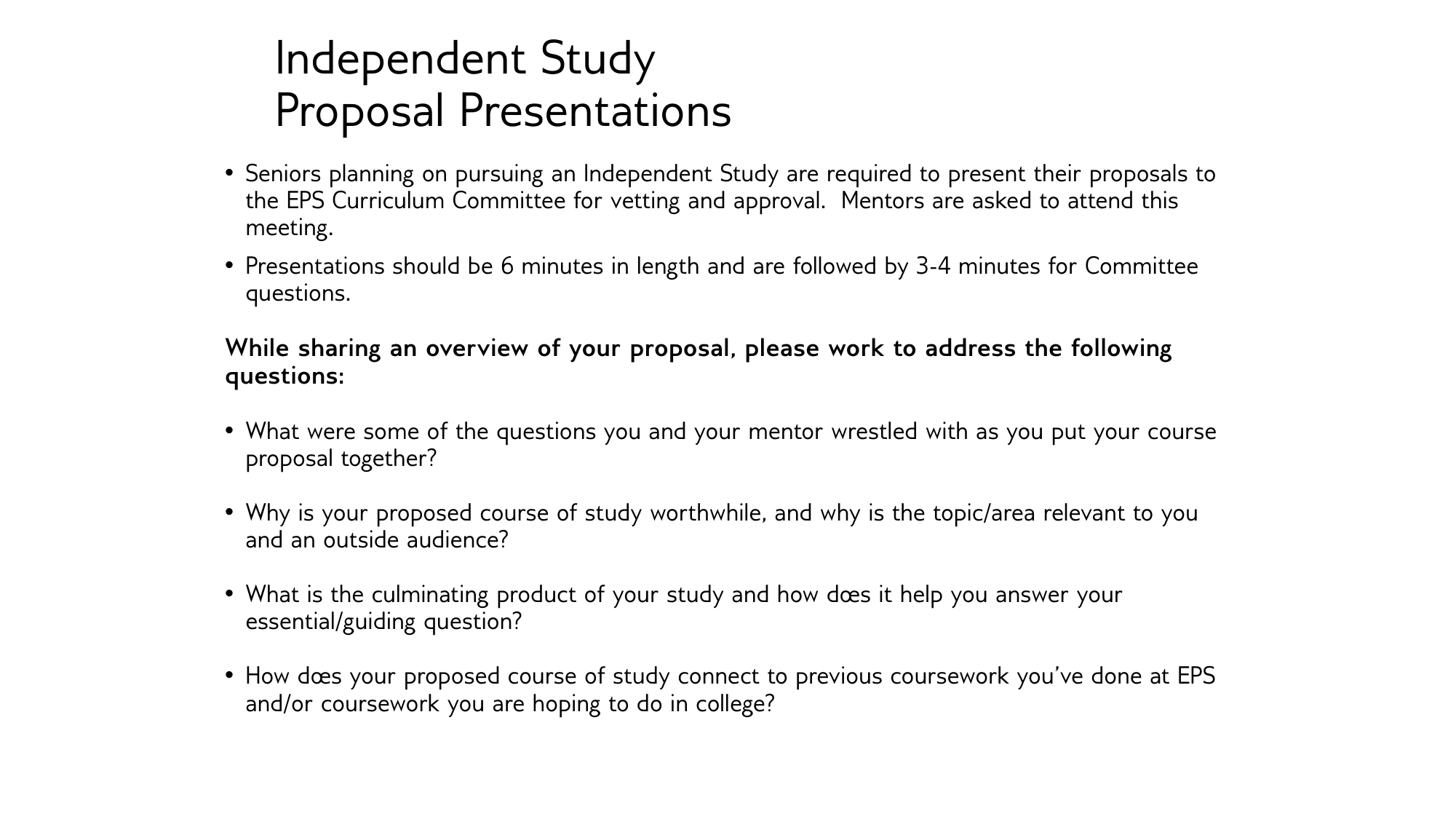

# Independent Study Proposal Presentations
Seniors planning on pursuing an Independent Study are required to present their proposals to the EPS Curriculum Committee for vetting and approval.  Mentors are asked to attend this meeting.
Presentations should be 6 minutes in length and are followed by 3-4 minutes for Committee questions.

While sharing an overview of your proposal, please work to address the following questions:

What were some of the questions you and your mentor wrestled with as you put your course proposal together?

Why is your proposed course of study worthwhile, and why is the topic/area relevant to you and an outside audience?

What is the culminating product of your study and how does it help you answer your essential/guiding question?

How does your proposed course of study connect to previous coursework you’ve done at EPS and/or coursework you are hoping to do in college?